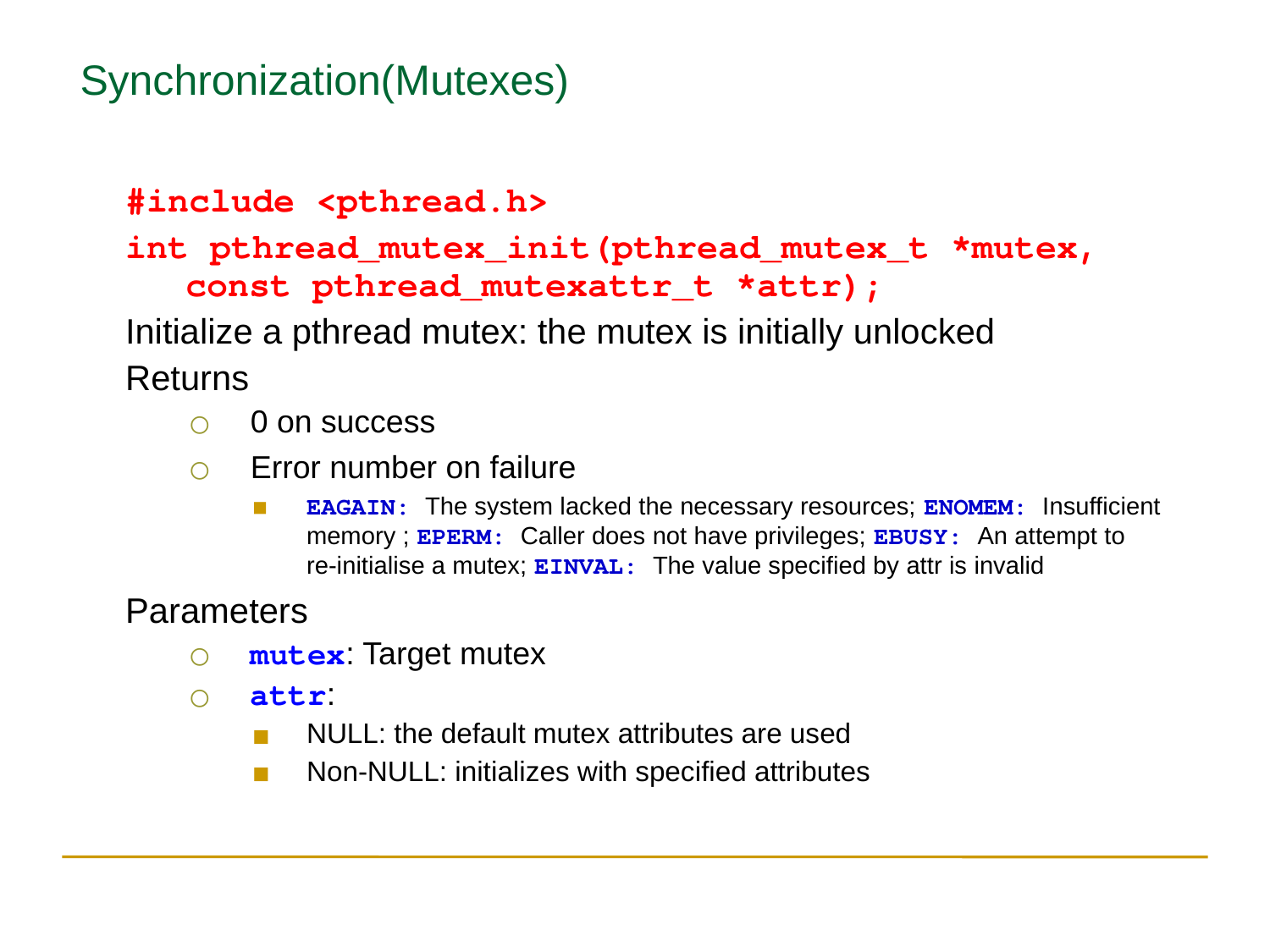

Synchronization(Mutexes)
#include <pthread.h>
int pthread_mutex_init(pthread_mutex_t *mutex, const pthread_mutexattr_t *attr);
Initialize a pthread mutex: the mutex is initially unlocked
Returns
0 on success
Error number on failure
EAGAIN: The system lacked the necessary resources; ENOMEM: Insufficient memory ; EPERM: Caller does not have privileges; EBUSY: An attempt to re-initialise a mutex; EINVAL: The value specified by attr is invalid
Parameters
mutex: Target mutex
attr:
NULL: the default mutex attributes are used
Non-NULL: initializes with specified attributes